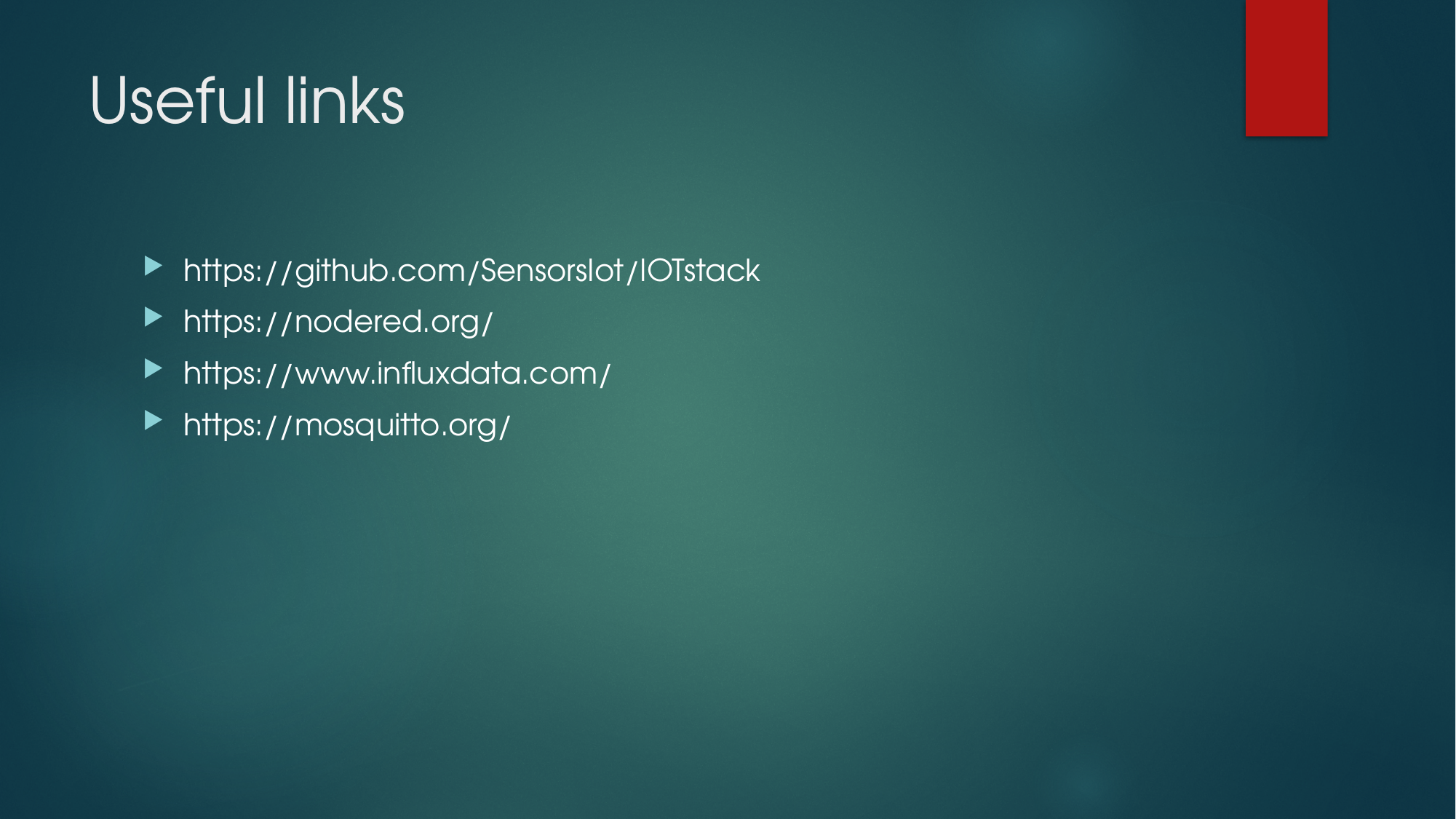

# Useful links
https://github.com/SensorsIot/IOTstack
https://nodered.org/
https://www.influxdata.com/
https://mosquitto.org/